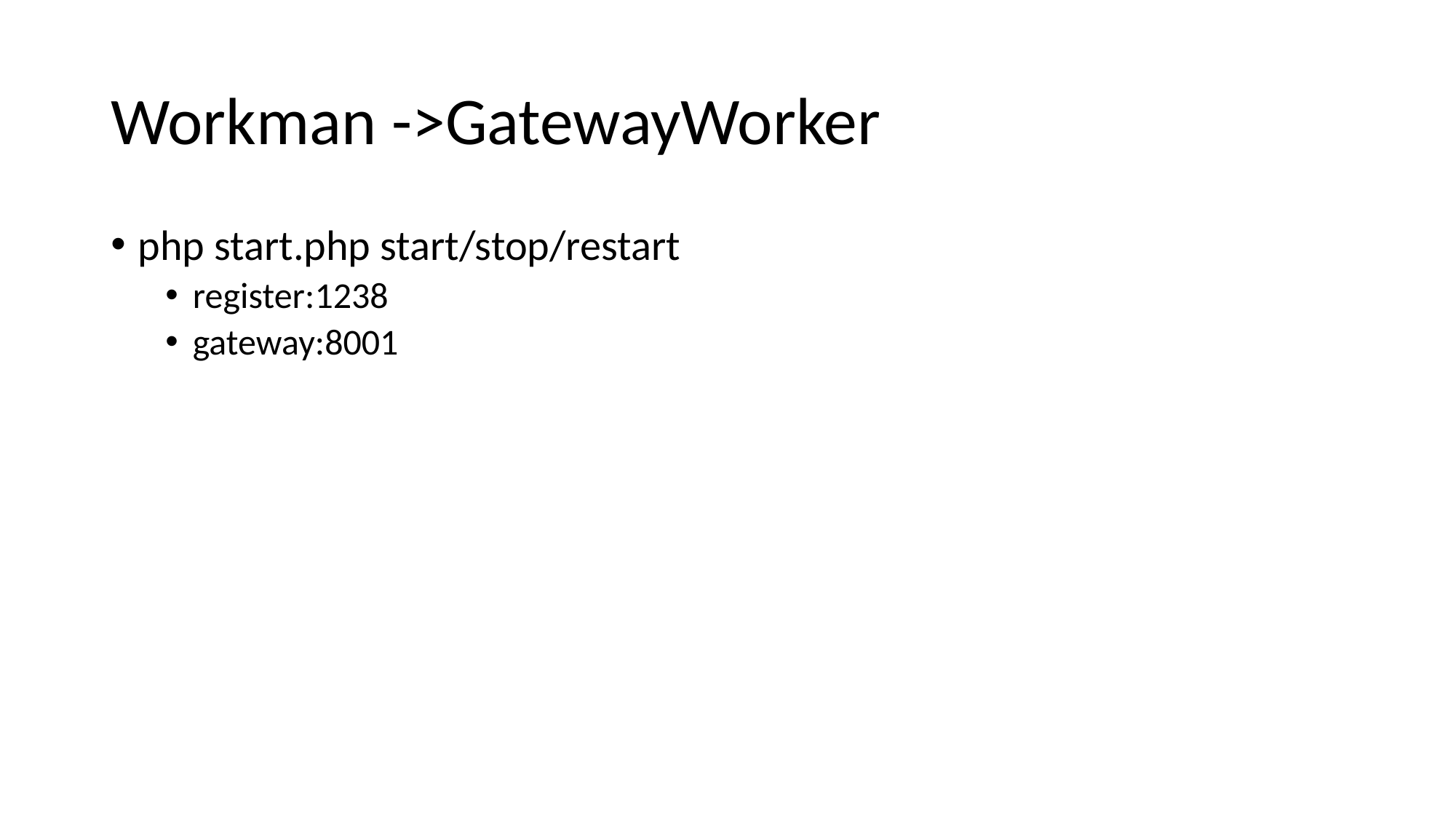

# Workman ->GatewayWorker
php start.php start/stop/restart
register:1238
gateway:8001